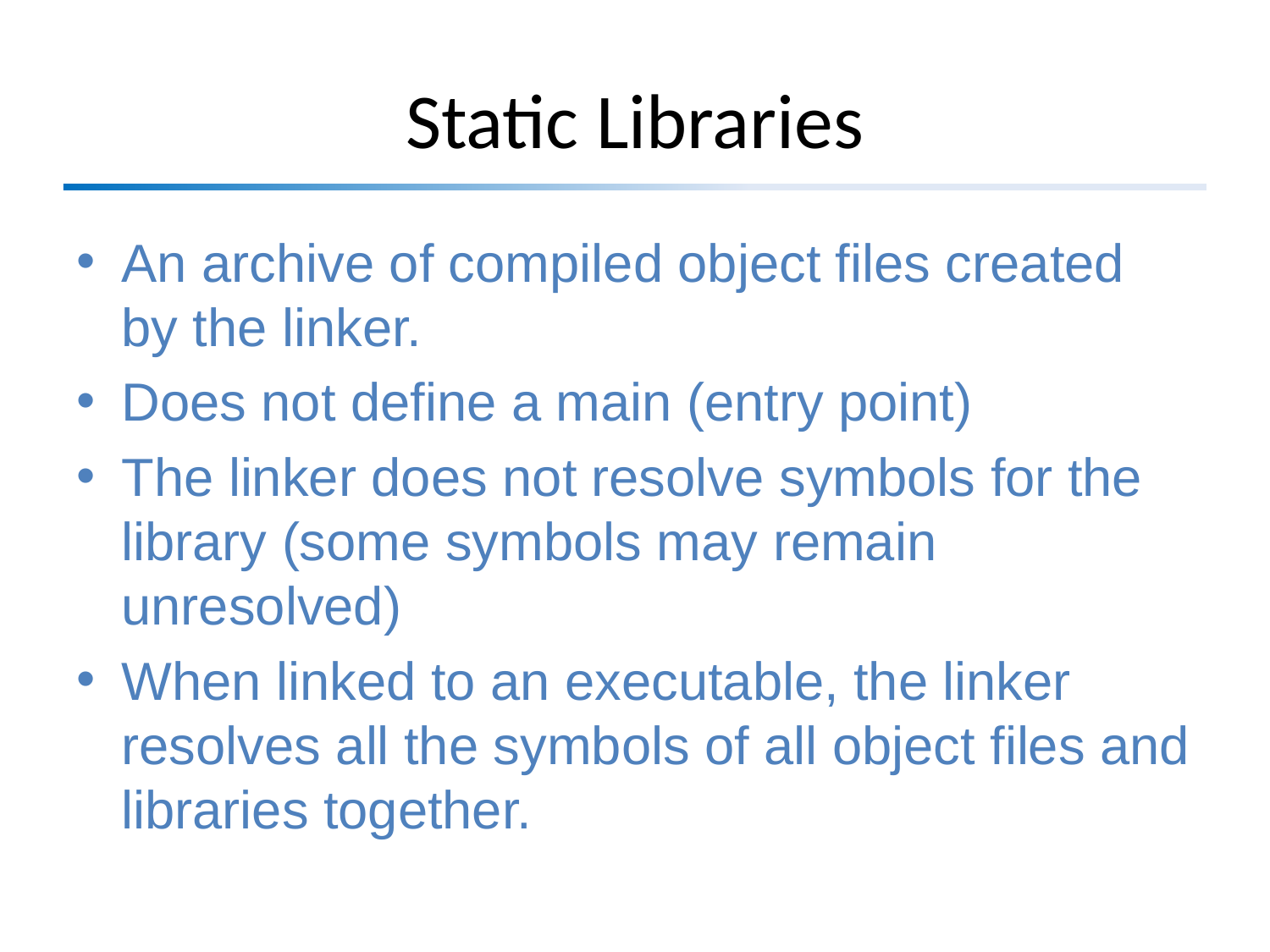

# Static Libraries
An archive of compiled object files created by the linker.
Does not define a main (entry point)
The linker does not resolve symbols for the library (some symbols may remain unresolved)
When linked to an executable, the linker resolves all the symbols of all object files and libraries together.